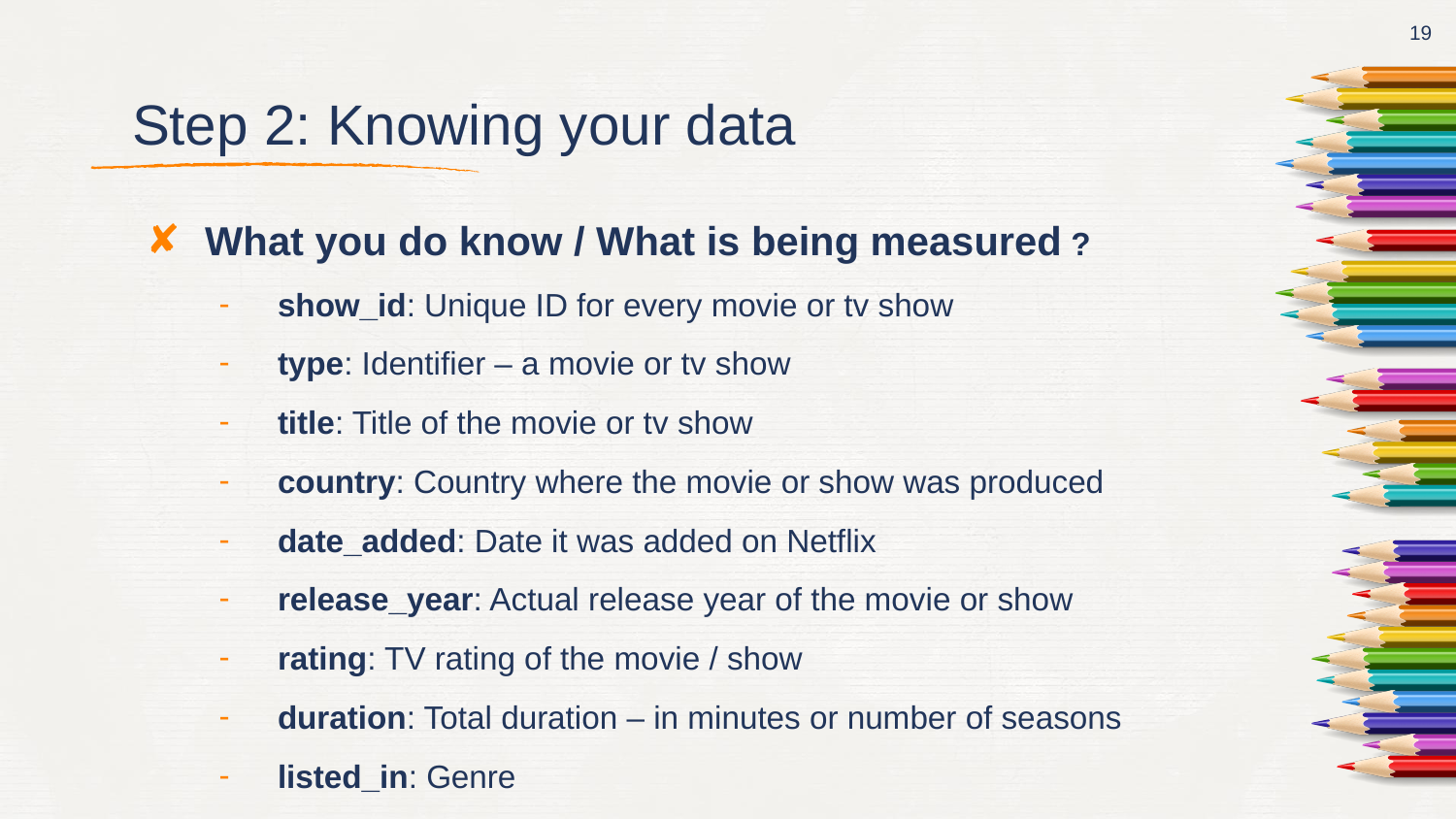

19
# Step 2: Knowing your data
What you do know / What is being measured ?
show_id: Unique ID for every movie or tv show
type: Identifier – a movie or tv show
title: Title of the movie or tv show
country: Country where the movie or show was produced
date_added: Date it was added on Netflix
release_year: Actual release year of the movie or show
rating: TV rating of the movie / show
duration: Total duration – in minutes or number of seasons
listed_in: Genre